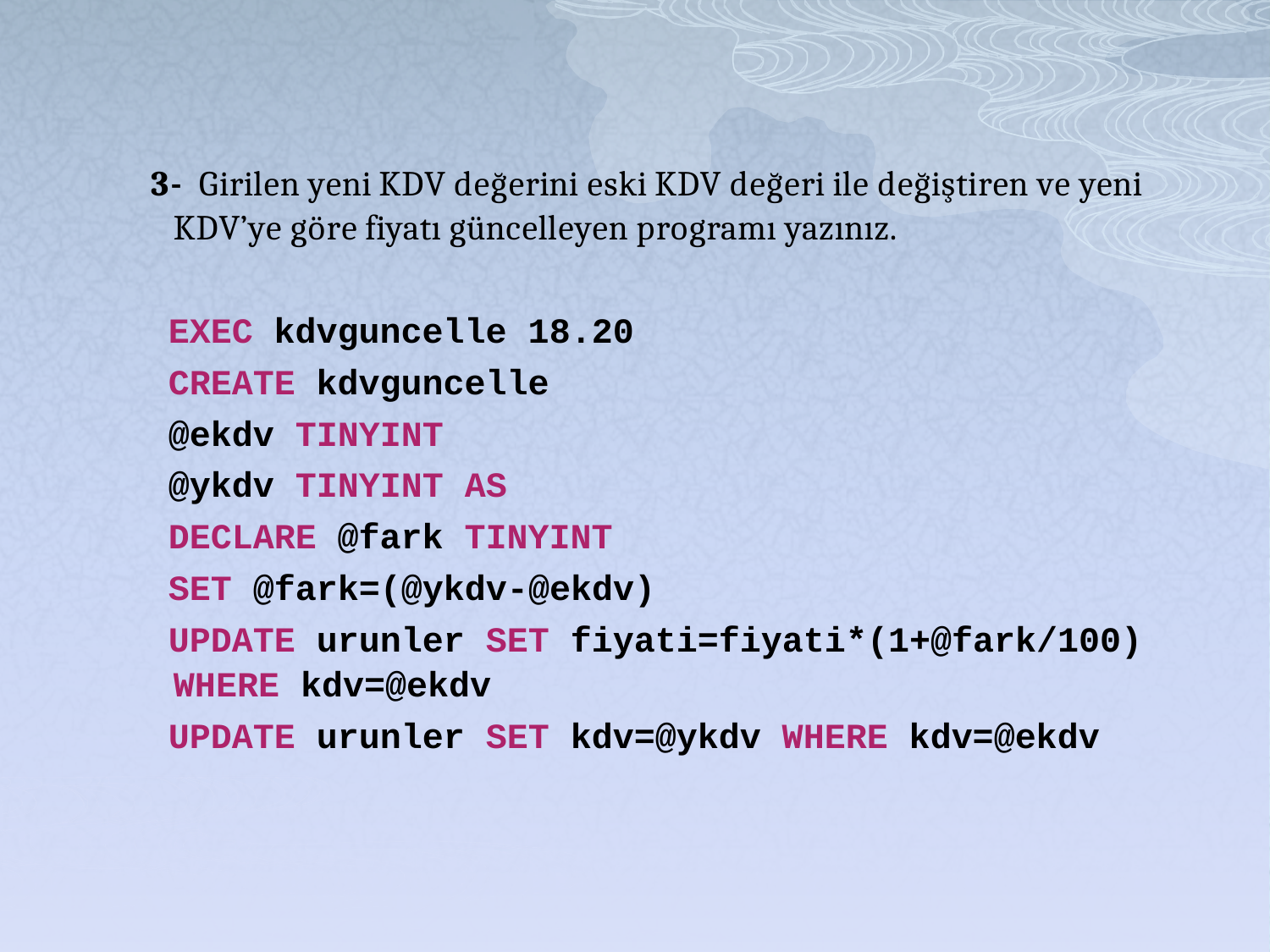

3-  Girilen yeni KDV değerini eski KDV değeri ile değiştiren ve yeni KDV’ye göre fiyatı güncelleyen programı yazınız.

  EXEC kdvguncelle 18.20
  CREATE kdvguncelle
  @ekdv TINYINT
  @ykdv TINYINT AS
  DECLARE @fark TINYINT
  SET @fark=(@ykdv-@ekdv)
  UPDATE urunler SET fiyati=fiyati*(1+@fark/100) WHERE kdv=@ekdv
  UPDATE urunler SET kdv=@ykdv WHERE kdv=@ekdv